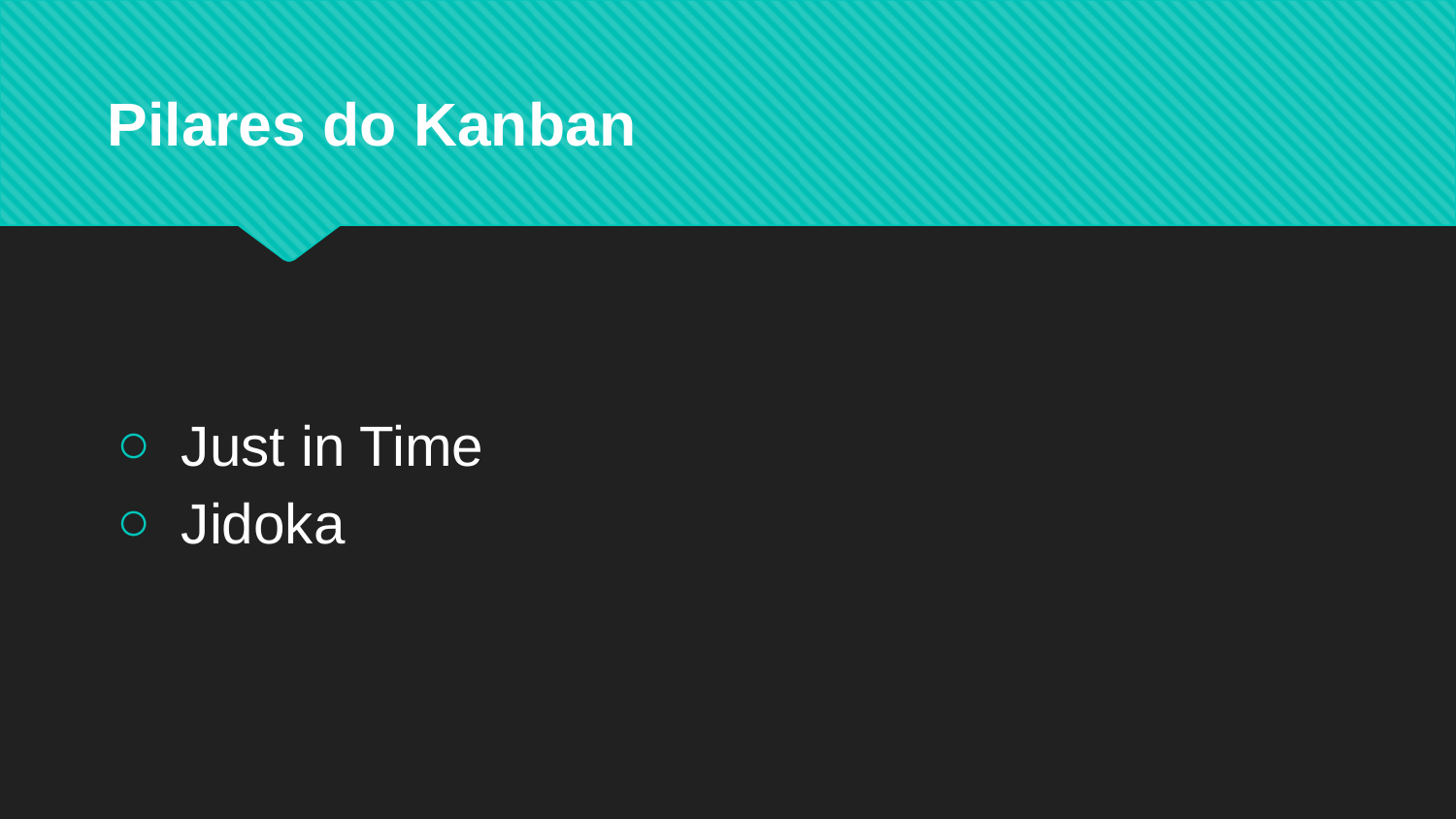

# Pilares do Kanban
Just in Time
Jidoka